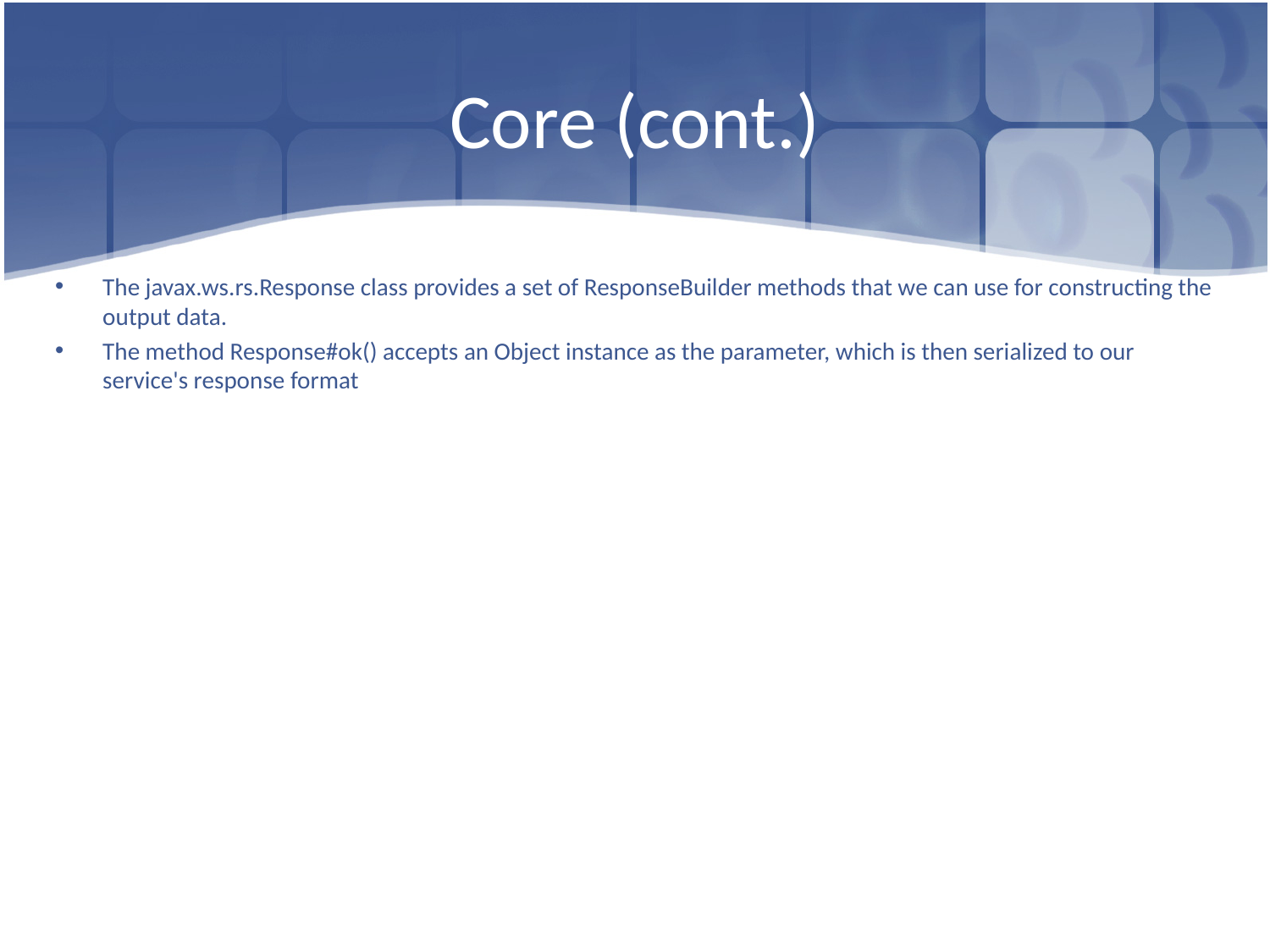

# Core (cont.)
The javax.ws.rs.Response class provides a set of ResponseBuilder methods that we can use for constructing the output data.
The method Response#ok() accepts an Object instance as the parameter, which is then serialized to our service's response format